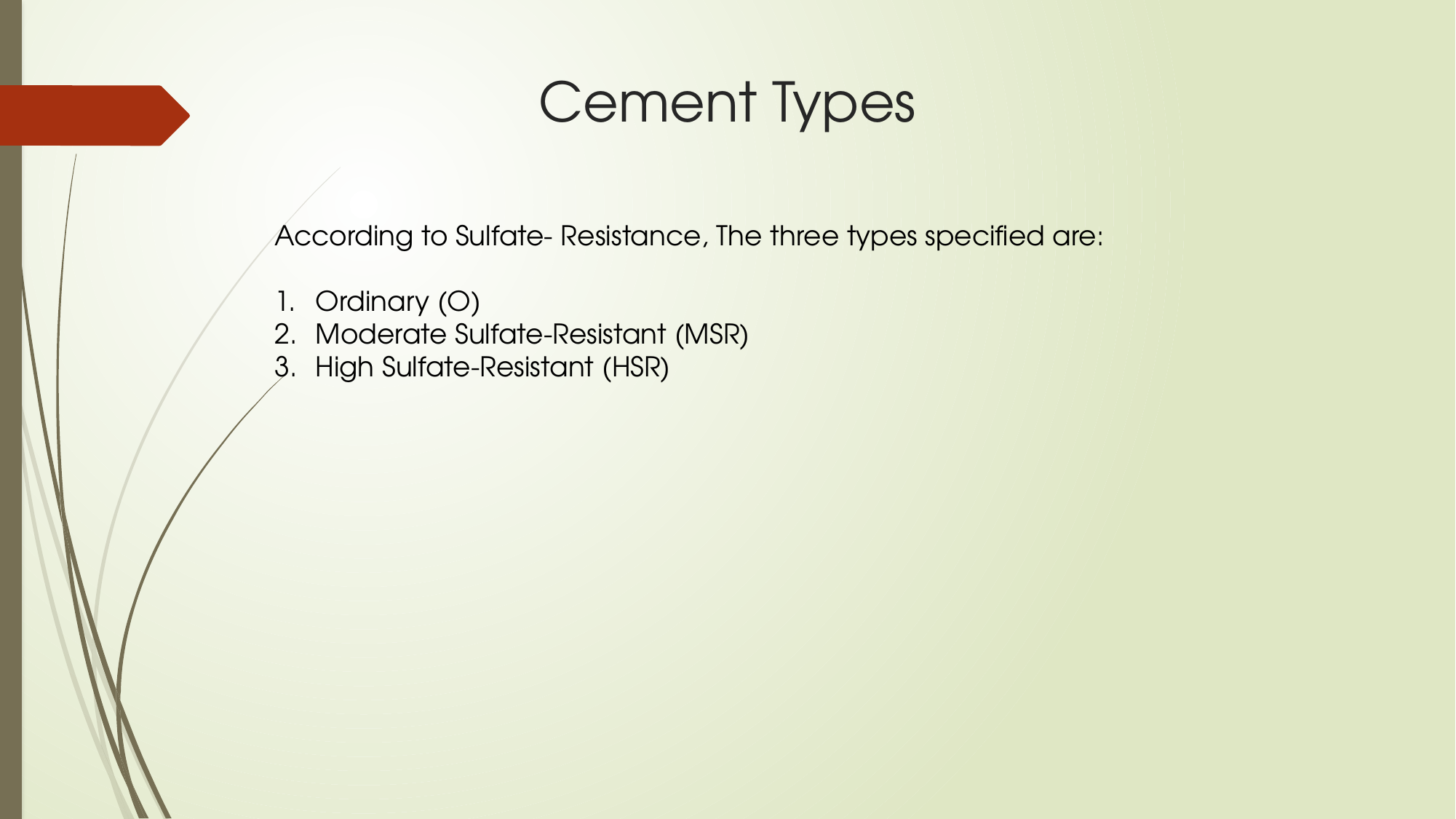

# Cement Types
According to Sulfate- Resistance, The three types specified are:

Ordinary (O)
Moderate Sulfate-Resistant (MSR)
High Sulfate-Resistant (HSR)